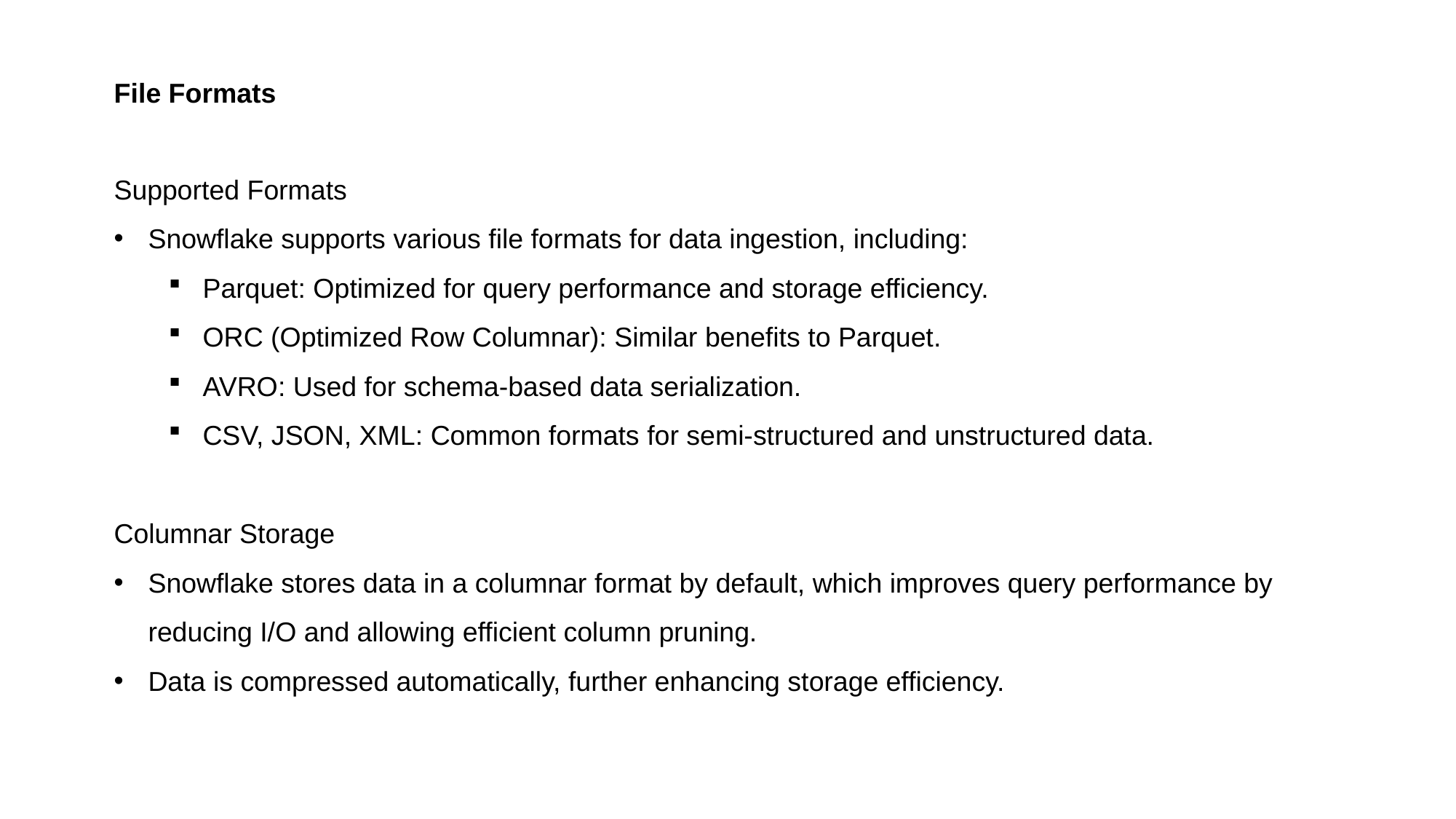

File Formats
Supported Formats
Snowflake supports various file formats for data ingestion, including:
Parquet: Optimized for query performance and storage efficiency.
ORC (Optimized Row Columnar): Similar benefits to Parquet.
AVRO: Used for schema-based data serialization.
CSV, JSON, XML: Common formats for semi-structured and unstructured data.

Columnar Storage
Snowflake stores data in a columnar format by default, which improves query performance by reducing I/O and allowing efficient column pruning.
Data is compressed automatically, further enhancing storage efficiency.